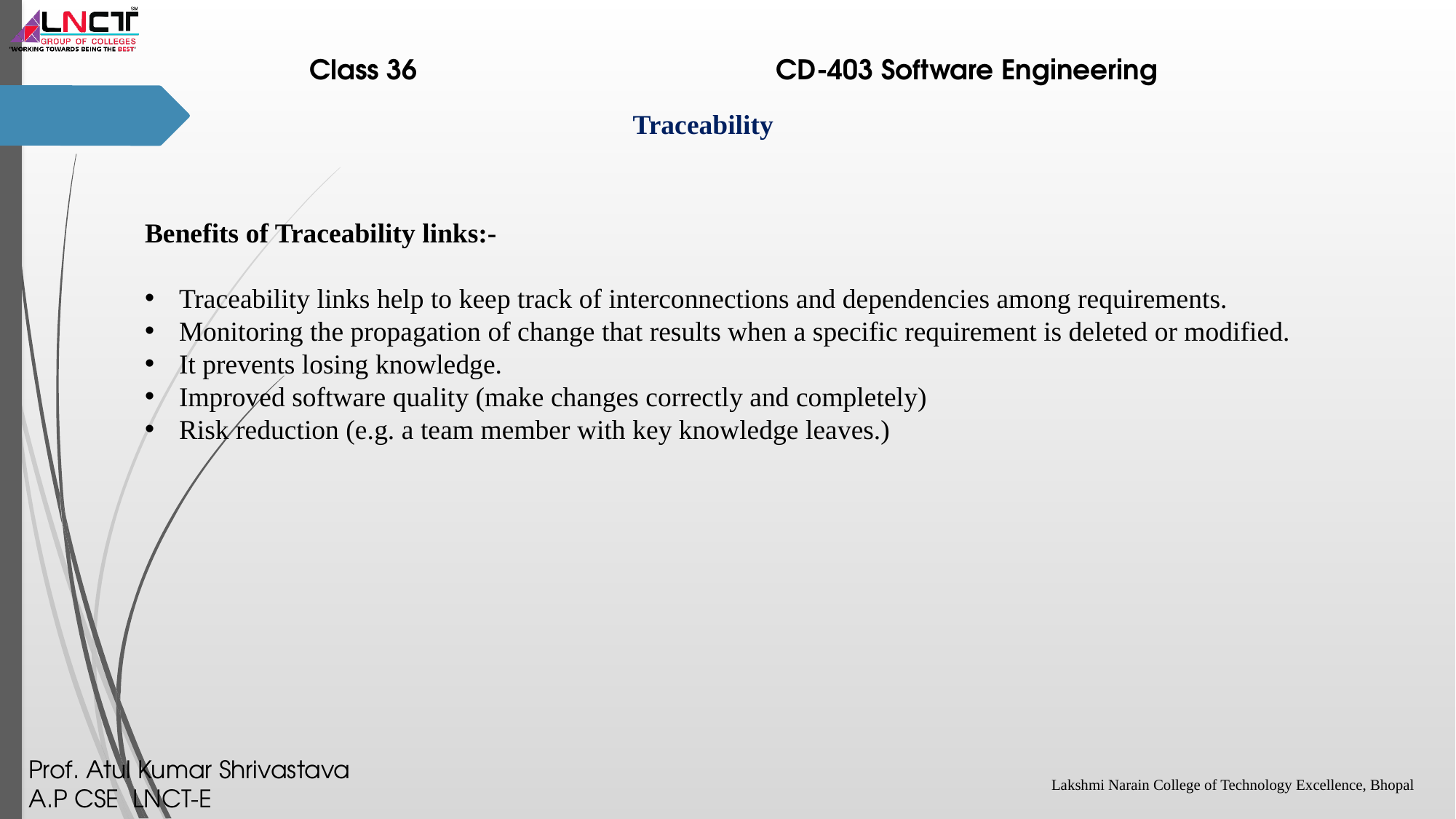

Benefits of Traceability links:-

Traceability links help to keep track of interconnections and dependencies among requirements.
Monitoring the propagation of change that results when a specific requirement is deleted or modified.
It prevents losing knowledge.
Improved software quality (make changes correctly and completely)
Risk reduction (e.g. a team member with key knowledge leaves.)